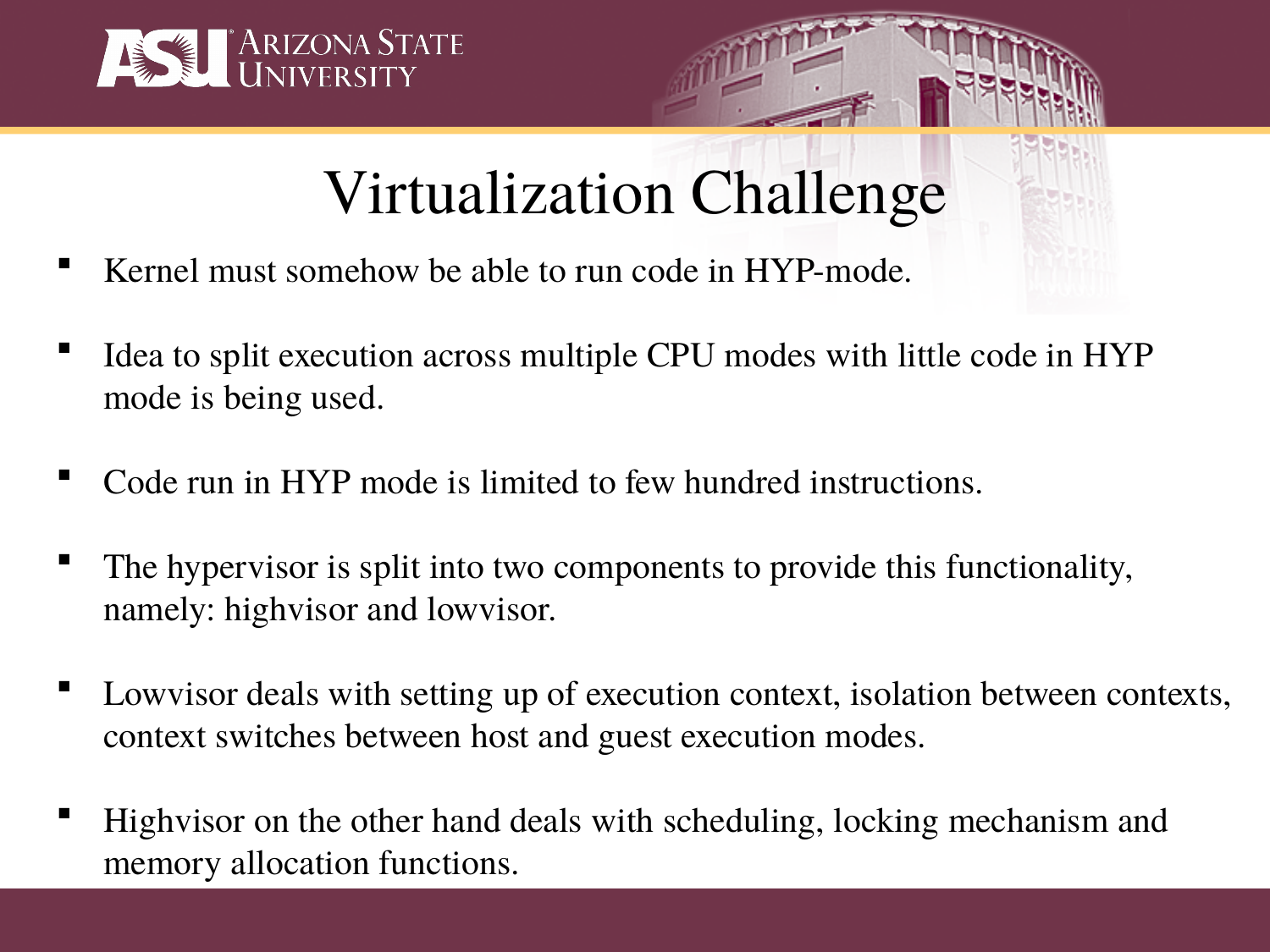

# Virtualization Challenge
Kernel must somehow be able to run code in HYP-mode.

Idea to split execution across multiple CPU modes with little code in HYP mode is being used.

Code run in HYP mode is limited to few hundred instructions.

The hypervisor is split into two components to provide this functionality, namely: highvisor and lowvisor.

Lowvisor deals with setting up of execution context, isolation between contexts, context switches between host and guest execution modes.

Highvisor on the other hand deals with scheduling, locking mechanism and memory allocation functions.